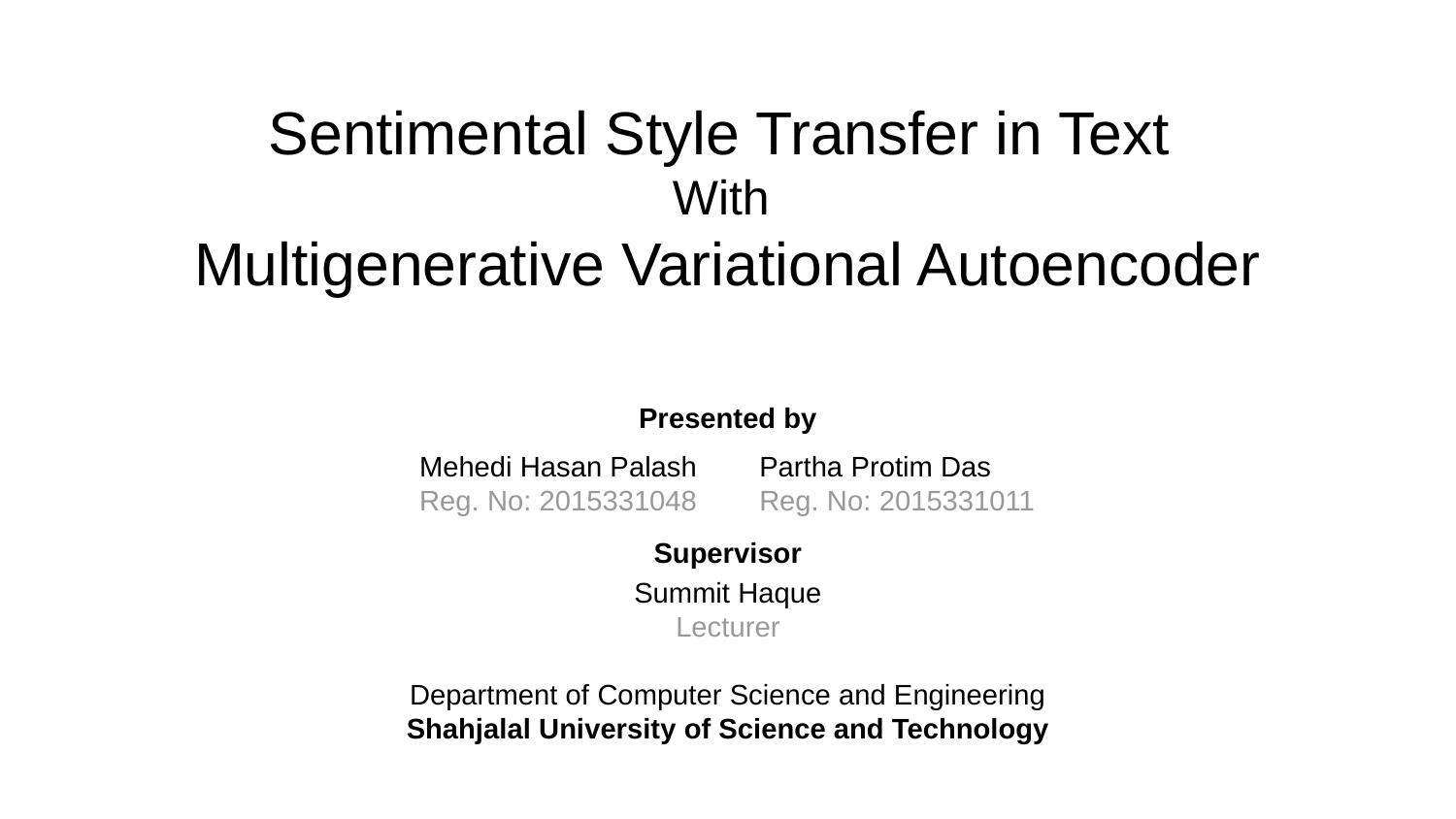

# Sentimental Style Transfer in Text
With
Multigenerative Variational Autoencoder
Presented by
Partha Protim Das
Reg. No: 2015331011

Mehedi Hasan Palash
Reg. No: 2015331048

Supervisor

Summit Haque
Lecturer

Department of Computer Science and Engineering
Shahjalal University of Science and Technology